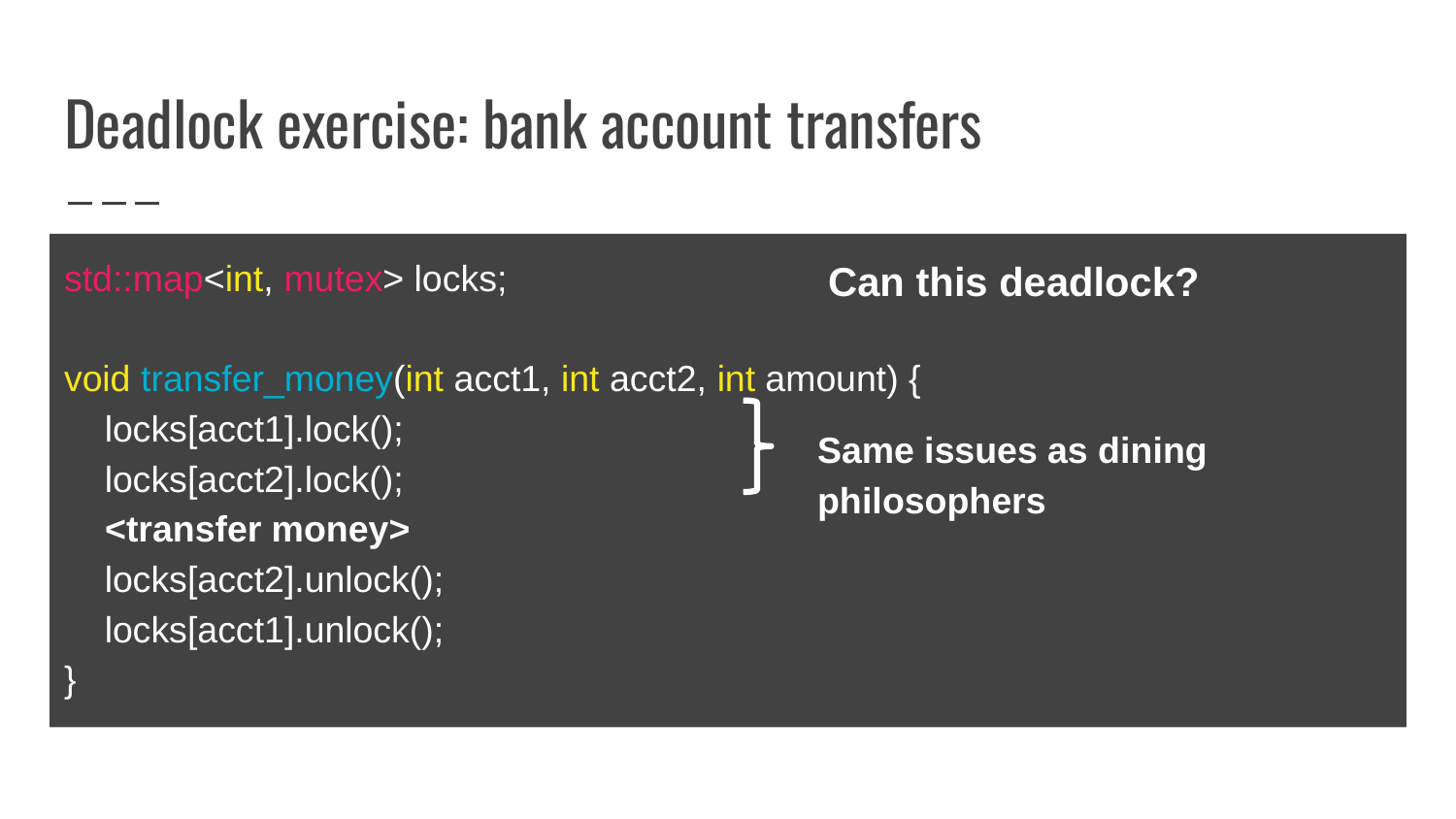

# Deadlock exercise: bank account transfers
std::map<int, mutex> locks;
void transfer_money(int acct1, int acct2, int amount) {
    locks[acct1].lock();
    locks[acct2].lock();
    <transfer money>
    locks[acct2].unlock();
    locks[acct1].unlock();
}

Can this deadlock?

Same issues as dining philosophers